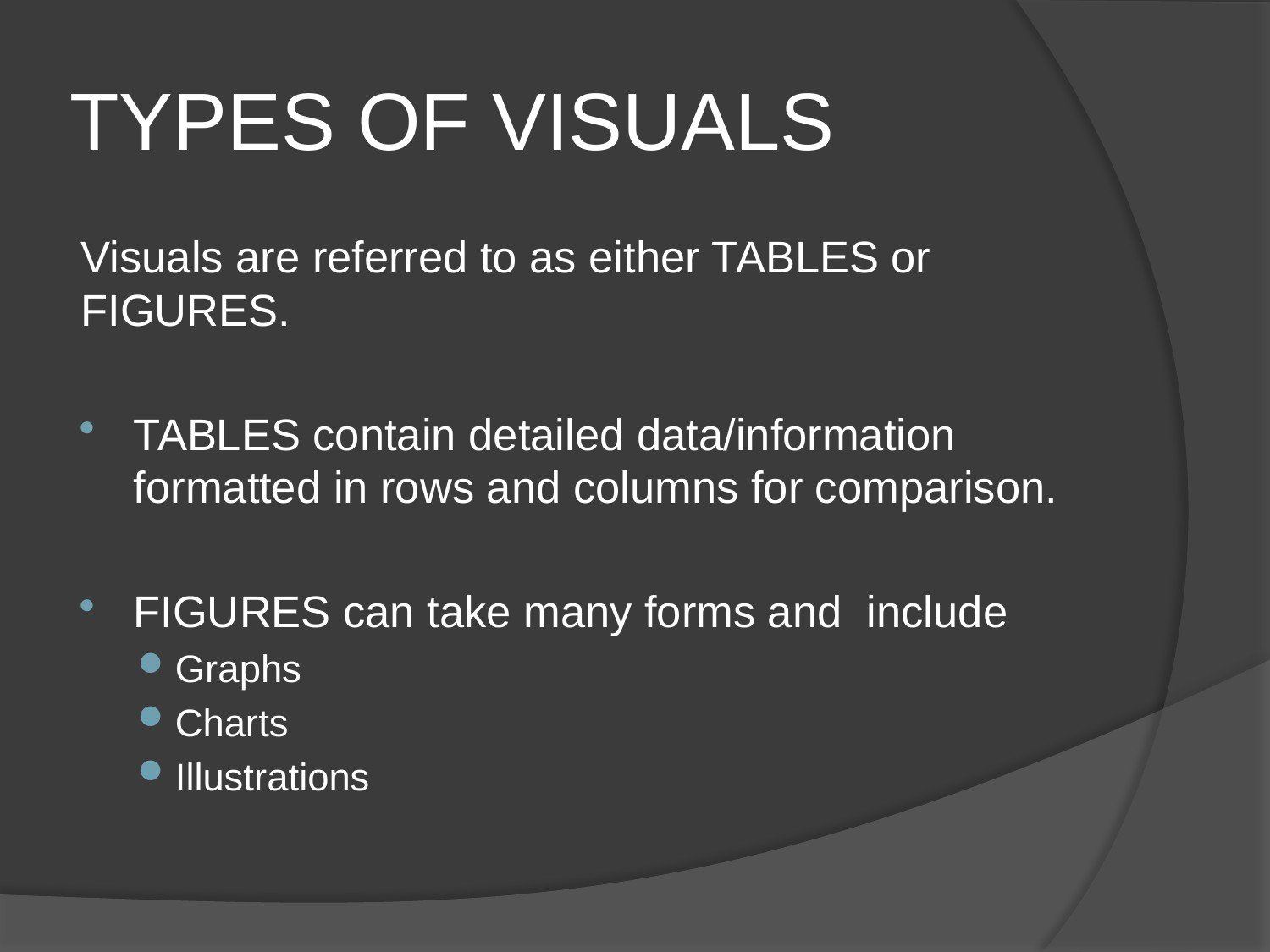

# TYPES OF VISUALS
Visuals are referred to as either TABLES or FIGURES.

TABLES contain detailed data/information formatted in rows and columns for comparison.

FIGURES can take many forms and  include
Graphs
Charts
Illustrations